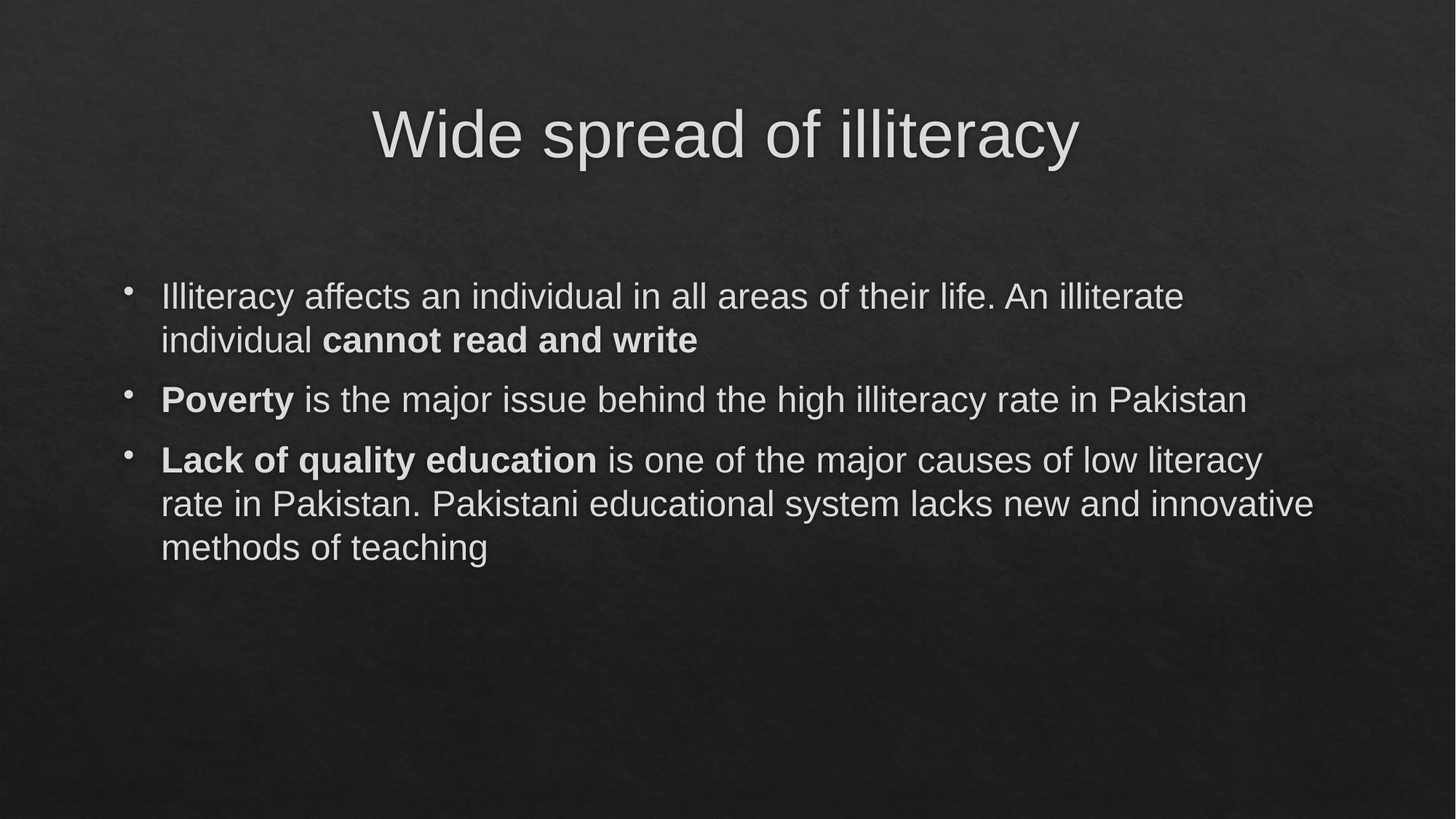

# Wide spread of illiteracy

Illiteracy affects an individual in all areas of their life. An illiterate individual cannot read and write
Poverty is the major issue behind the high illiteracy rate in Pakistan
Lack of quality education is one of the major causes of low literacy rate in Pakistan. Pakistani educational system lacks new and innovative methods of teaching